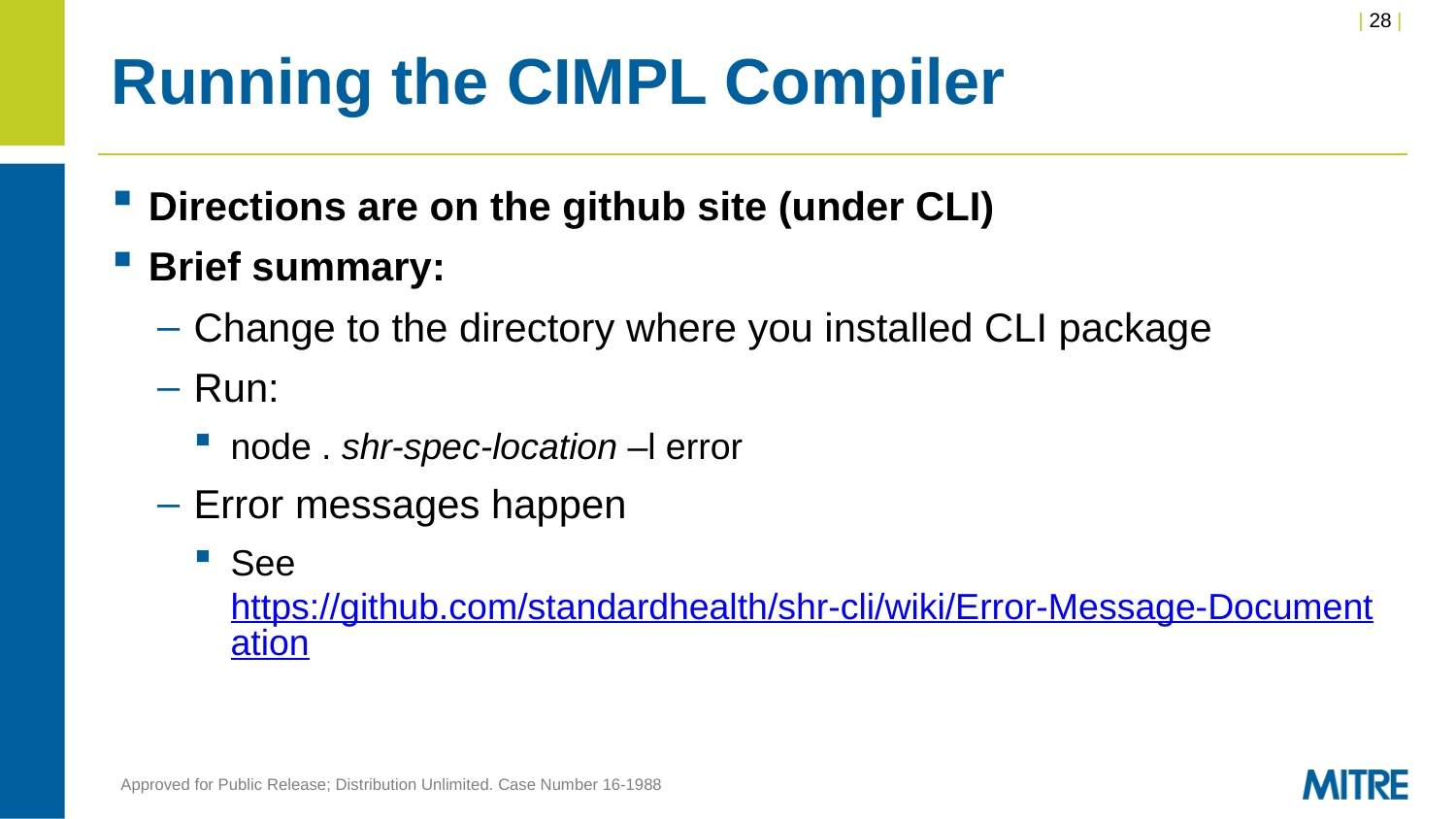

# Running the CIMPL Compiler
Directions are on the github site (under CLI)
Brief summary:
Change to the directory where you installed CLI package
Run:
node . shr-spec-location –l error
Error messages happen
See https://github.com/standardhealth/shr-cli/wiki/Error-Message-Documentation
Approved for Public Release; Distribution Unlimited. Case Number 16-1988